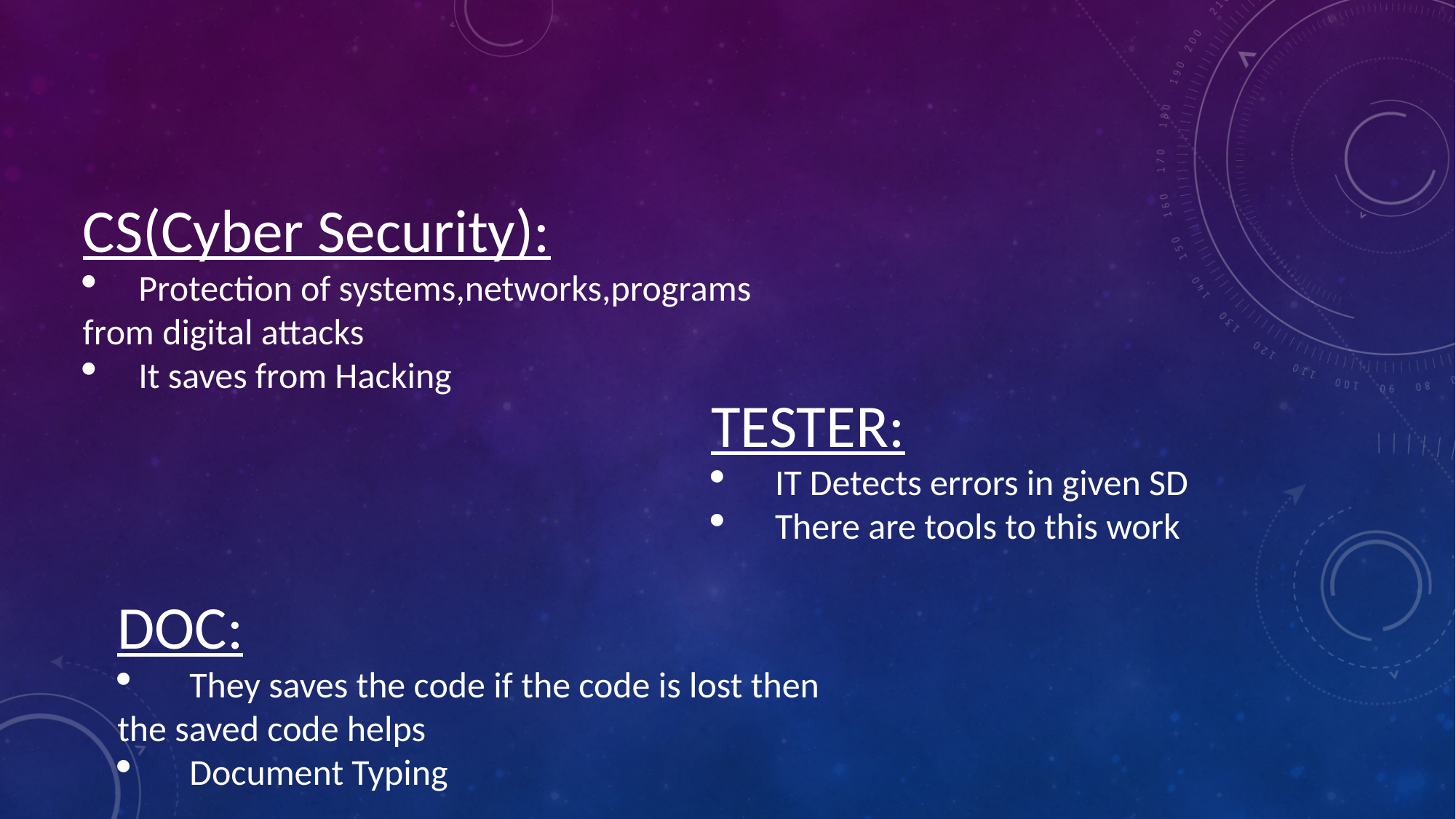

CS(Cyber Security):
     Protection of systems,networks,programs from digital attacks
     It saves from Hacking
TESTER:
      IT Detects errors in given SD
      There are tools to this work
DOC:
       They saves the code if the code is lost then the saved code helps
       Document Typing